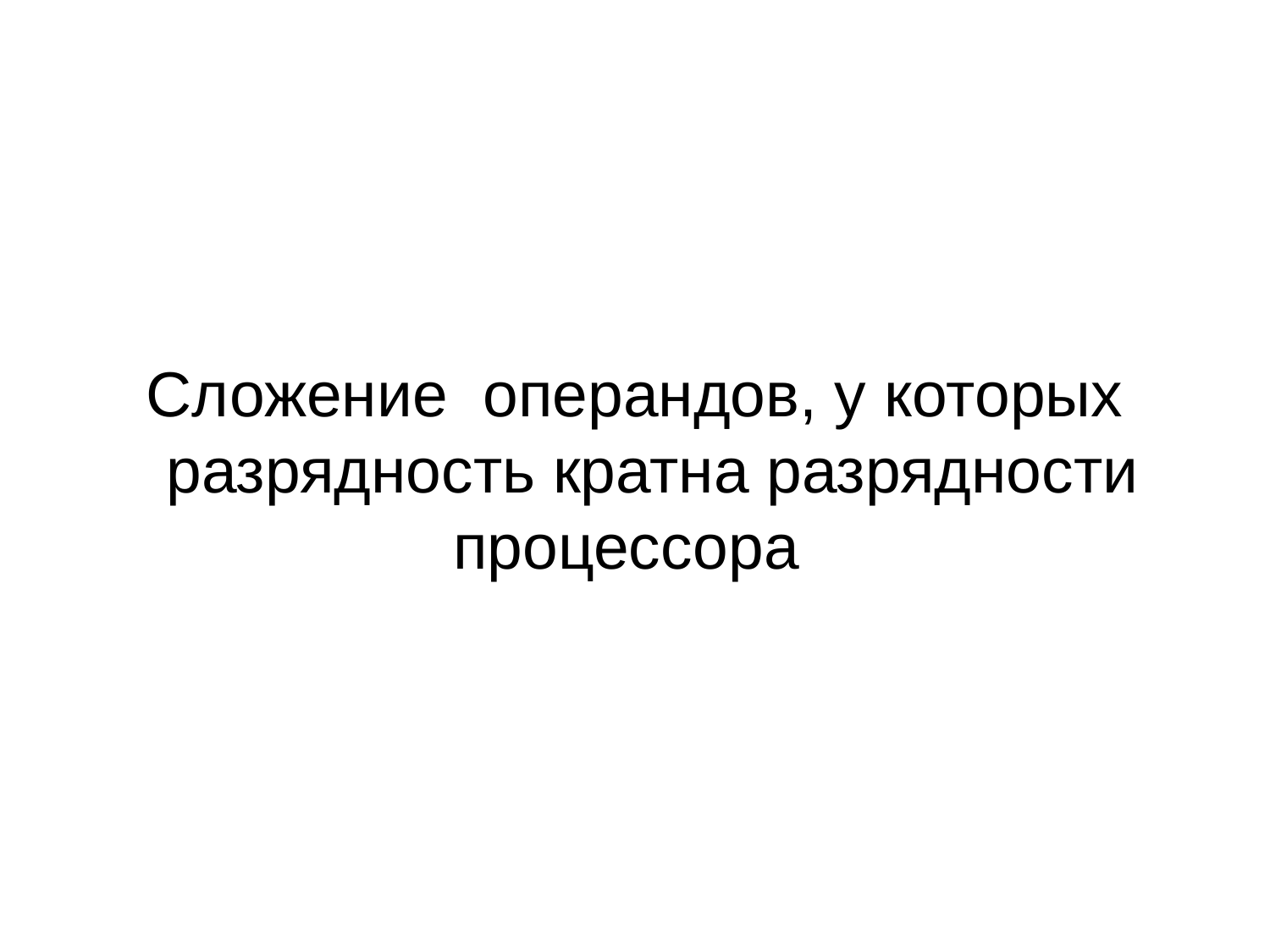

Сложение  операндов, у которых
  разрядность кратна разрядности процессора